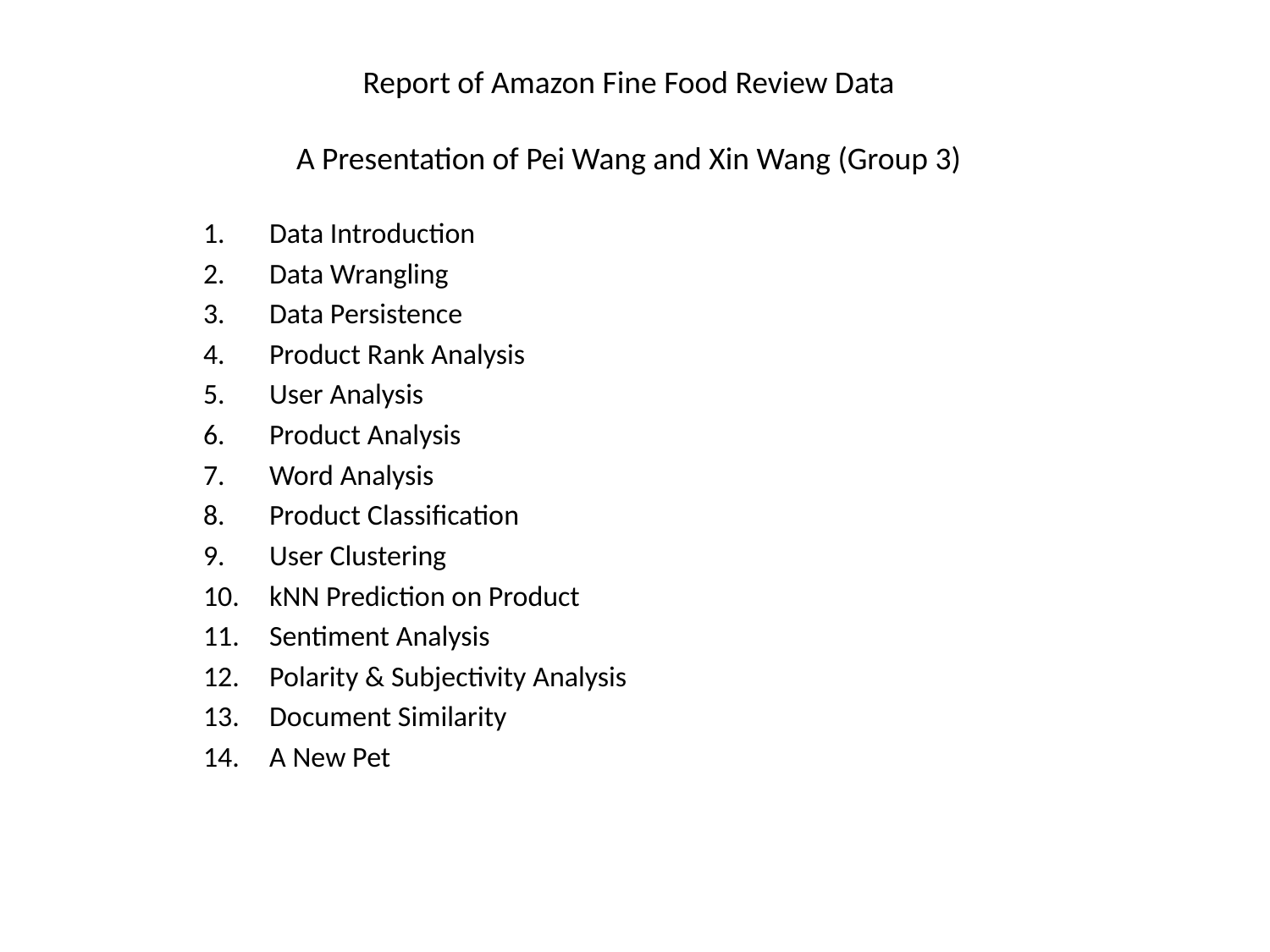

# Report of Amazon Fine Food Review Data A Presentation of Pei Wang and Xin Wang (Group 3)
Data Introduction
Data Wrangling
Data Persistence
Product Rank Analysis
User Analysis
Product Analysis
Word Analysis
Product Classification
User Clustering
kNN Prediction on Product
Sentiment Analysis
Polarity & Subjectivity Analysis
Document Similarity
A New Pet